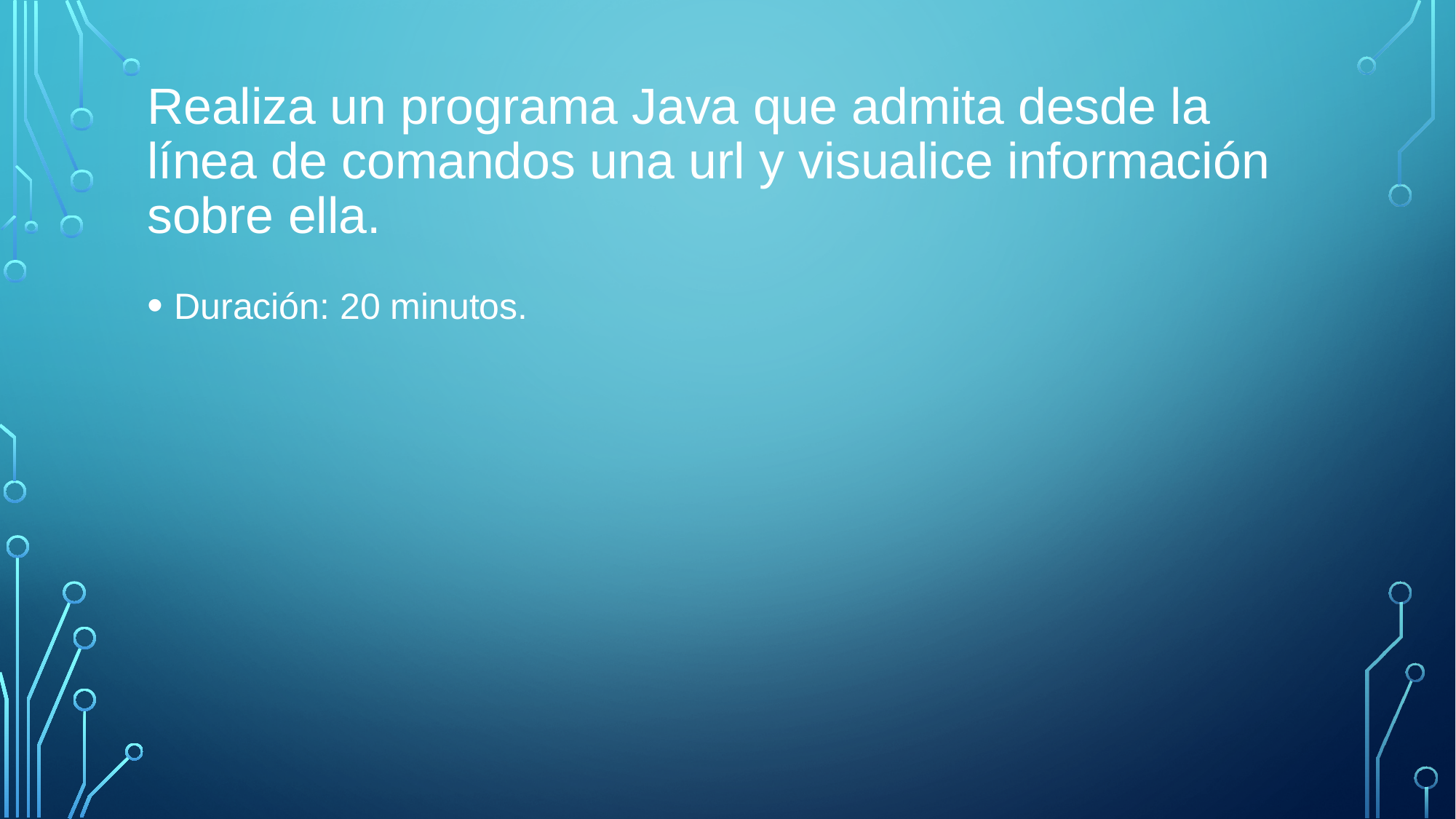

# Realiza un programa Java que admita desde la línea de comandos una url y visualice información sobre ella.
Duración: 20 minutos.